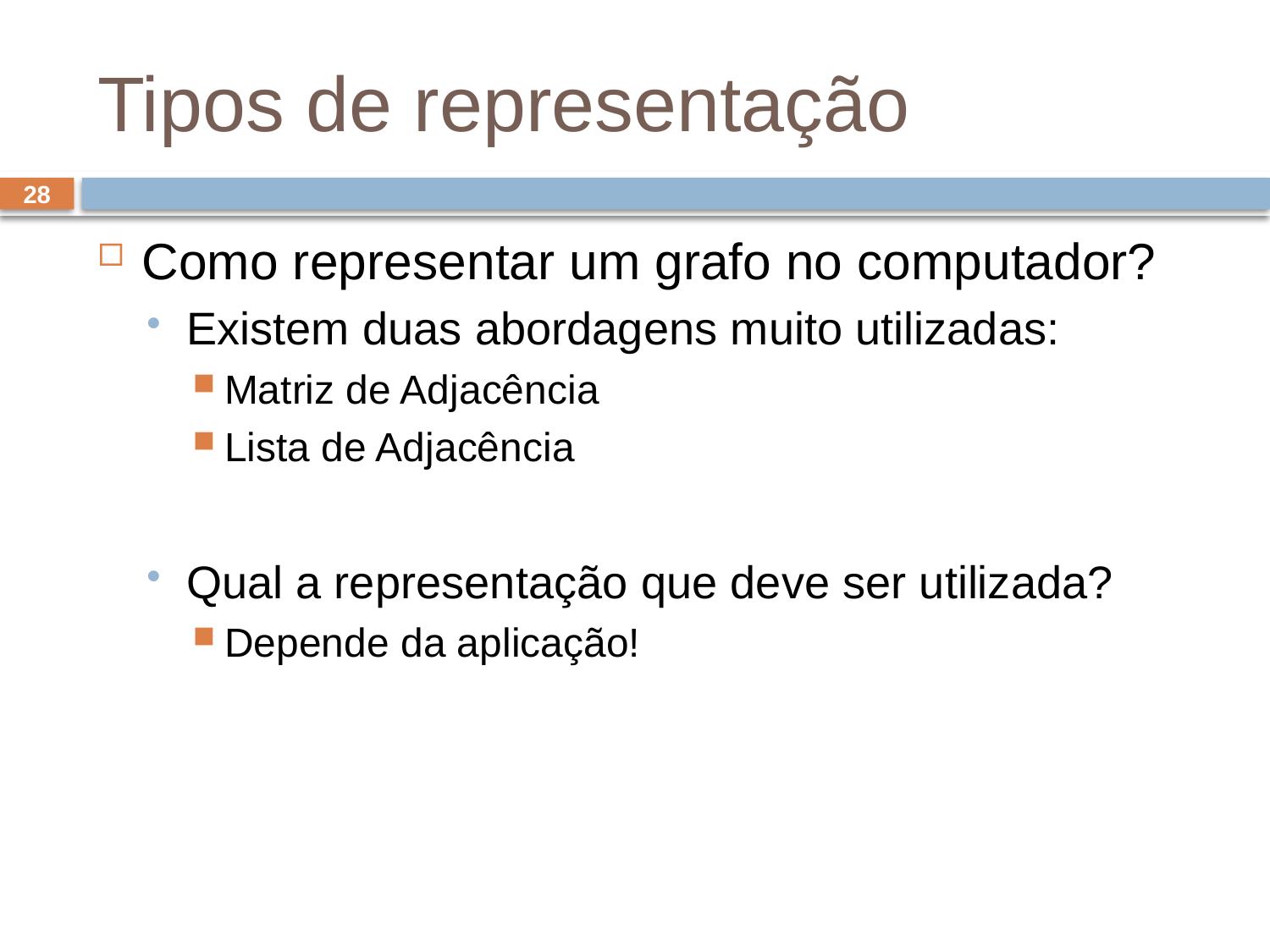

# Tipos de representação
28
Como representar um grafo no computador?
Existem duas abordagens muito utilizadas:
Matriz de Adjacência
Lista de Adjacência

Qual a representação que deve ser utilizada?
Depende da aplicação!